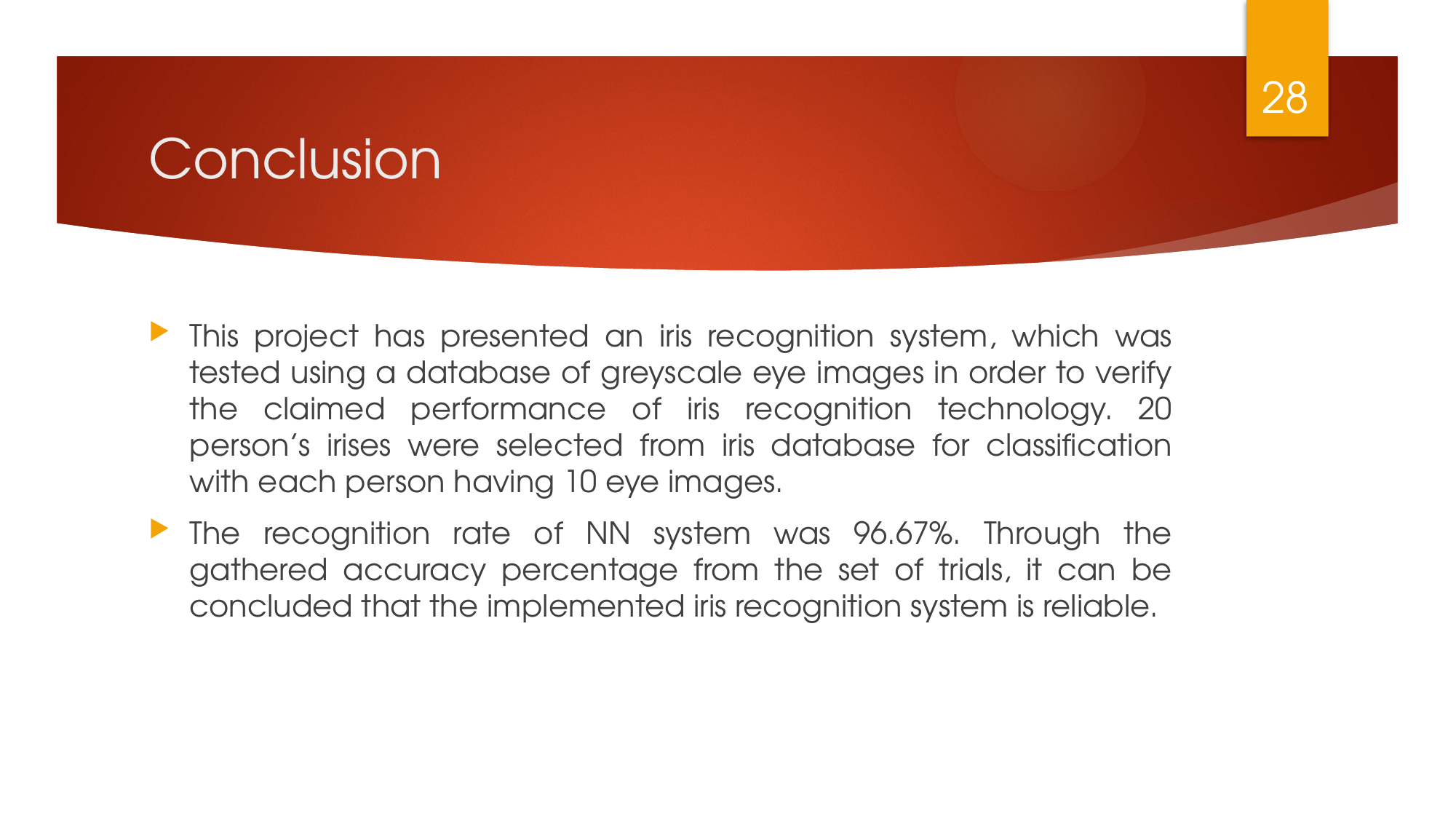

28
# Conclusion
This project has presented an iris recognition system, which was tested using a database of greyscale eye images in order to verify the claimed performance of iris recognition technology. 20 person’s irises were selected from iris database for classification with each person having 10 eye images.
The recognition rate of NN system was 96.67%. Through the gathered accuracy percentage from the set of trials, it can be concluded that the implemented iris recognition system is reliable.